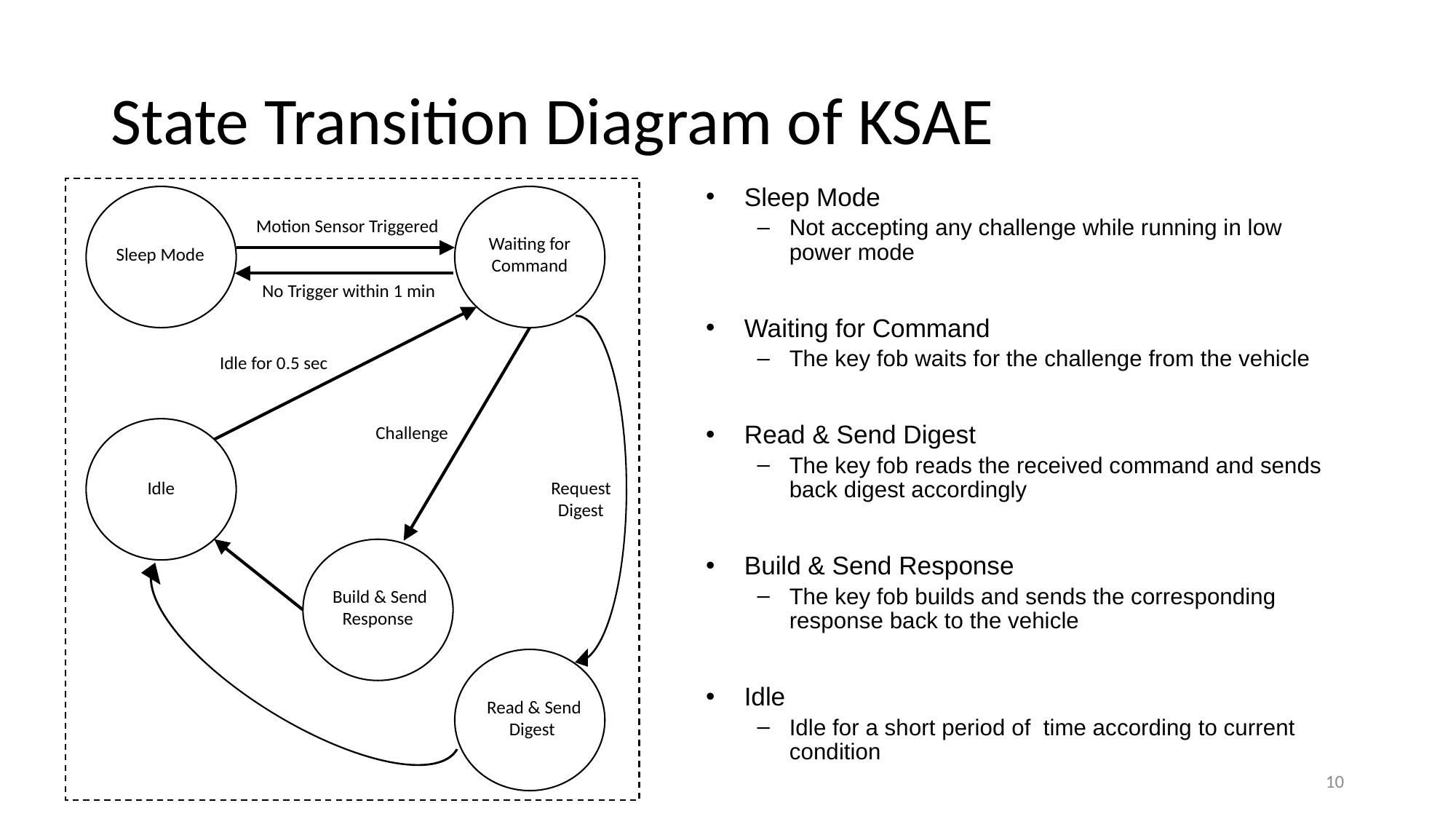

# State Transition Diagram of KSAE
Sleep Mode
Not accepting any challenge while running in low power mode

Waiting for Command
The key fob waits for the challenge from the vehicle

Read & Send Digest
The key fob reads the received command and sends back digest accordingly

Build & Send Response
The key fob builds and sends the corresponding response back to the vehicle

Idle
Idle for a short period of  time according to current condition

Motion Sensor Triggered
Waiting for
Command
Sleep Mode
No Trigger within 1 min
Idle for 0.5 sec
Challenge

Idle
Request
Digest

Build & Send
Response

Read & Send
Digest
10